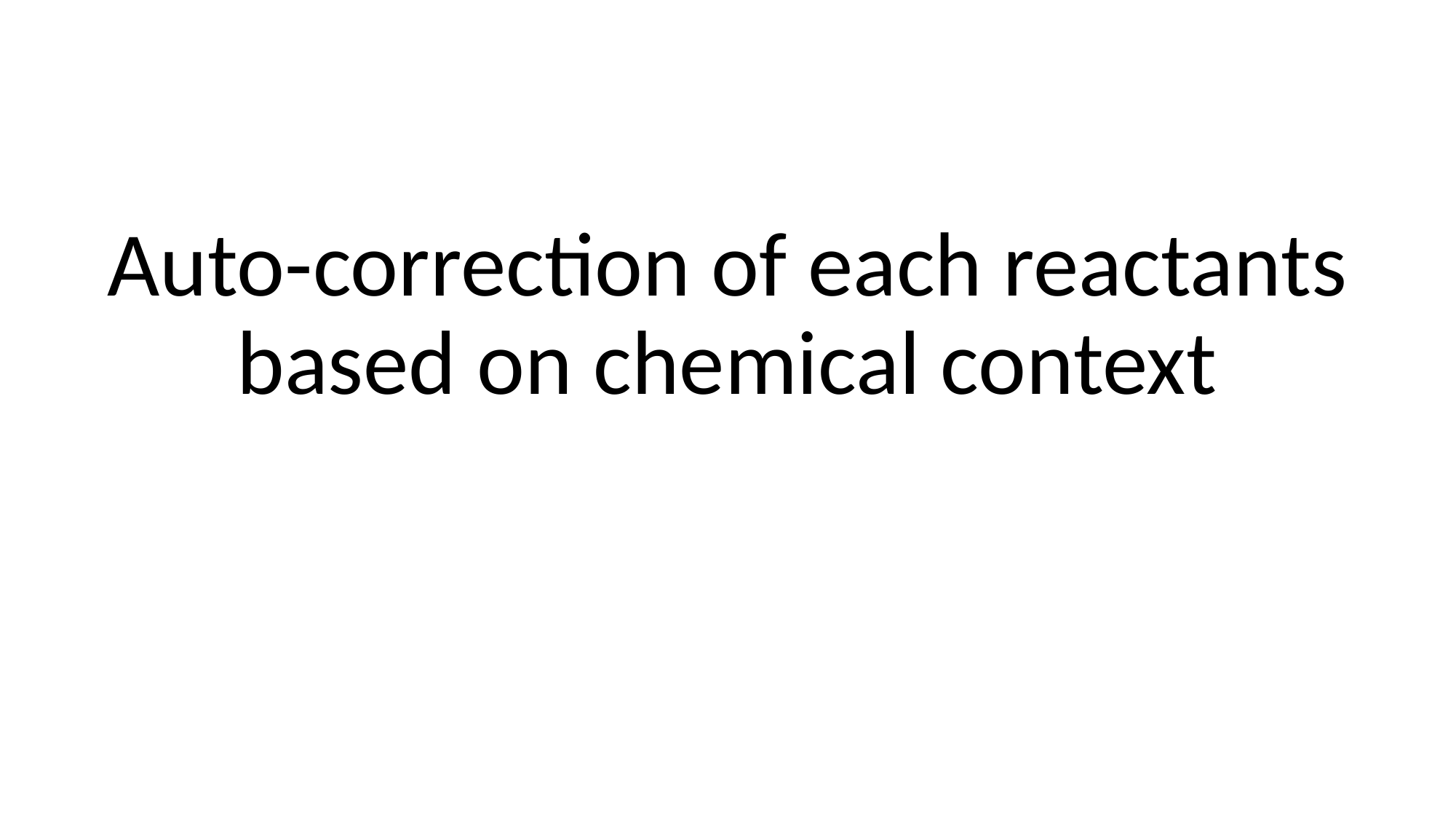

# Auto-correction of each reactants based on chemical context